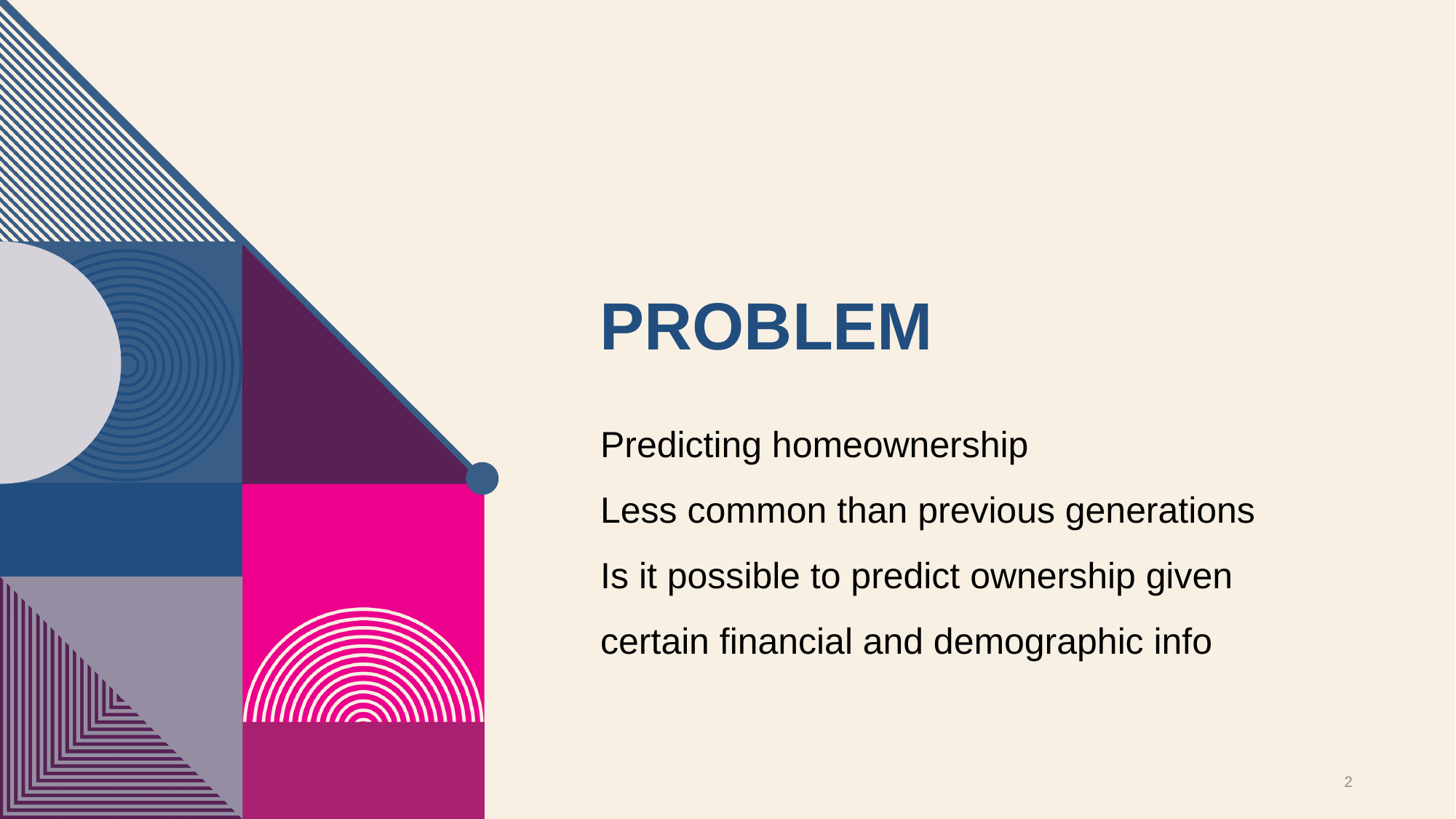

# Problem
Predicting homeownership
Less common than previous generations
Is it possible to predict ownership given certain financial and demographic info
2